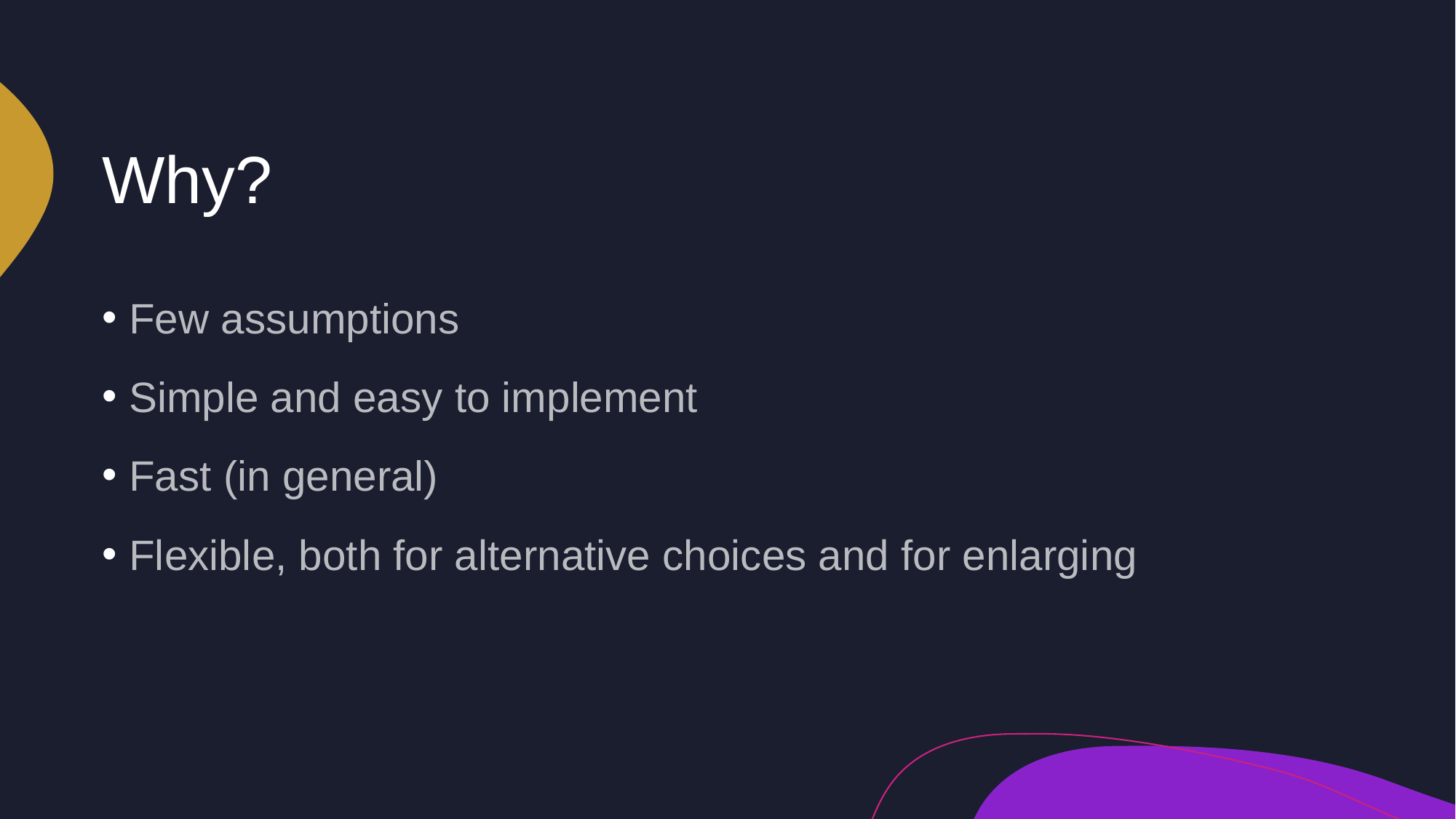

# Why?
Few assumptions
Simple and easy to implement
Fast (in general)
Flexible, both for alternative choices and for enlarging